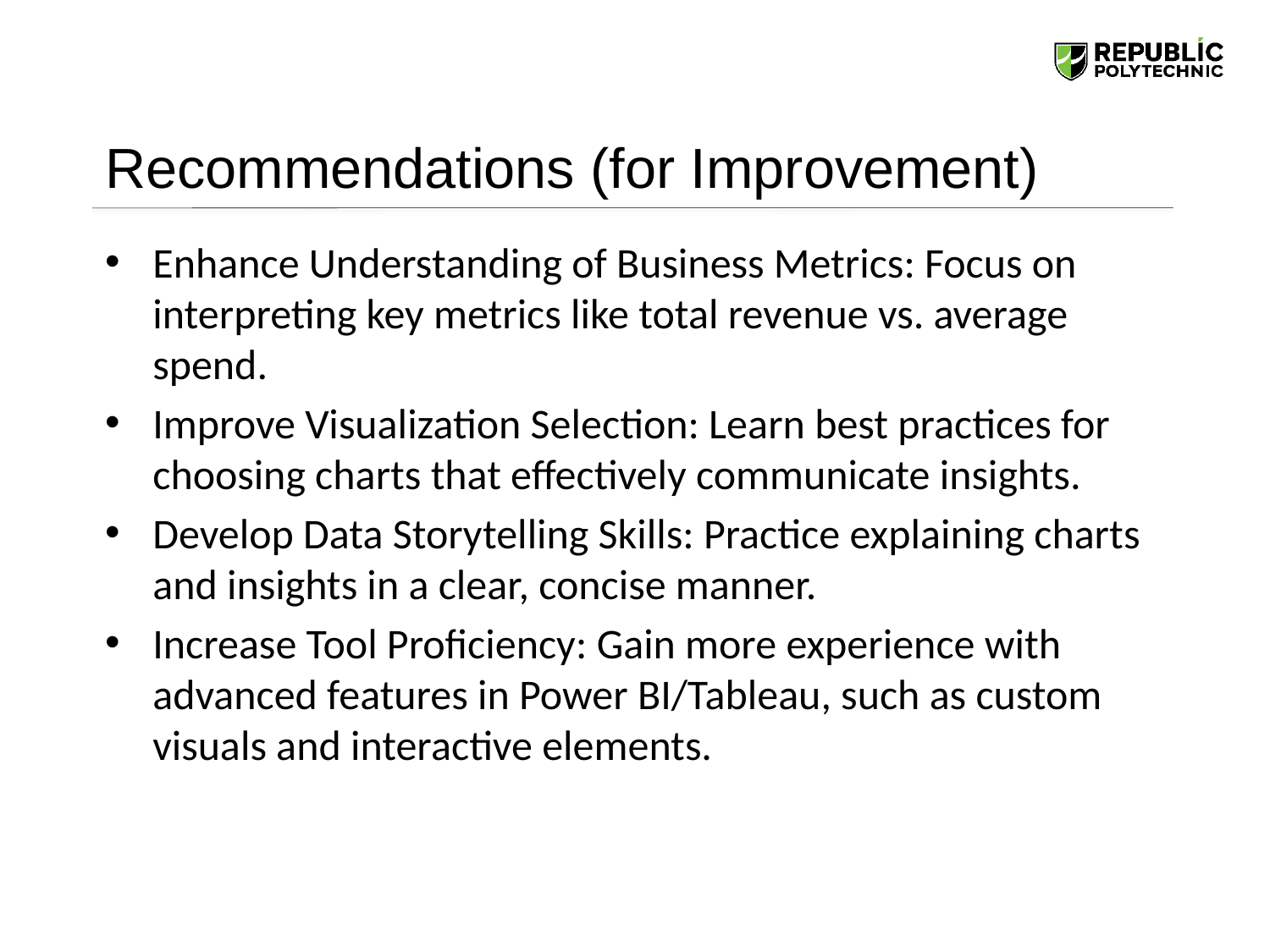

# Recommendations (for Improvement)
Enhance Understanding of Business Metrics: Focus on interpreting key metrics like total revenue vs. average spend.
Improve Visualization Selection: Learn best practices for choosing charts that effectively communicate insights.
Develop Data Storytelling Skills: Practice explaining charts and insights in a clear, concise manner.
Increase Tool Proficiency: Gain more experience with advanced features in Power BI/Tableau, such as custom visuals and interactive elements.